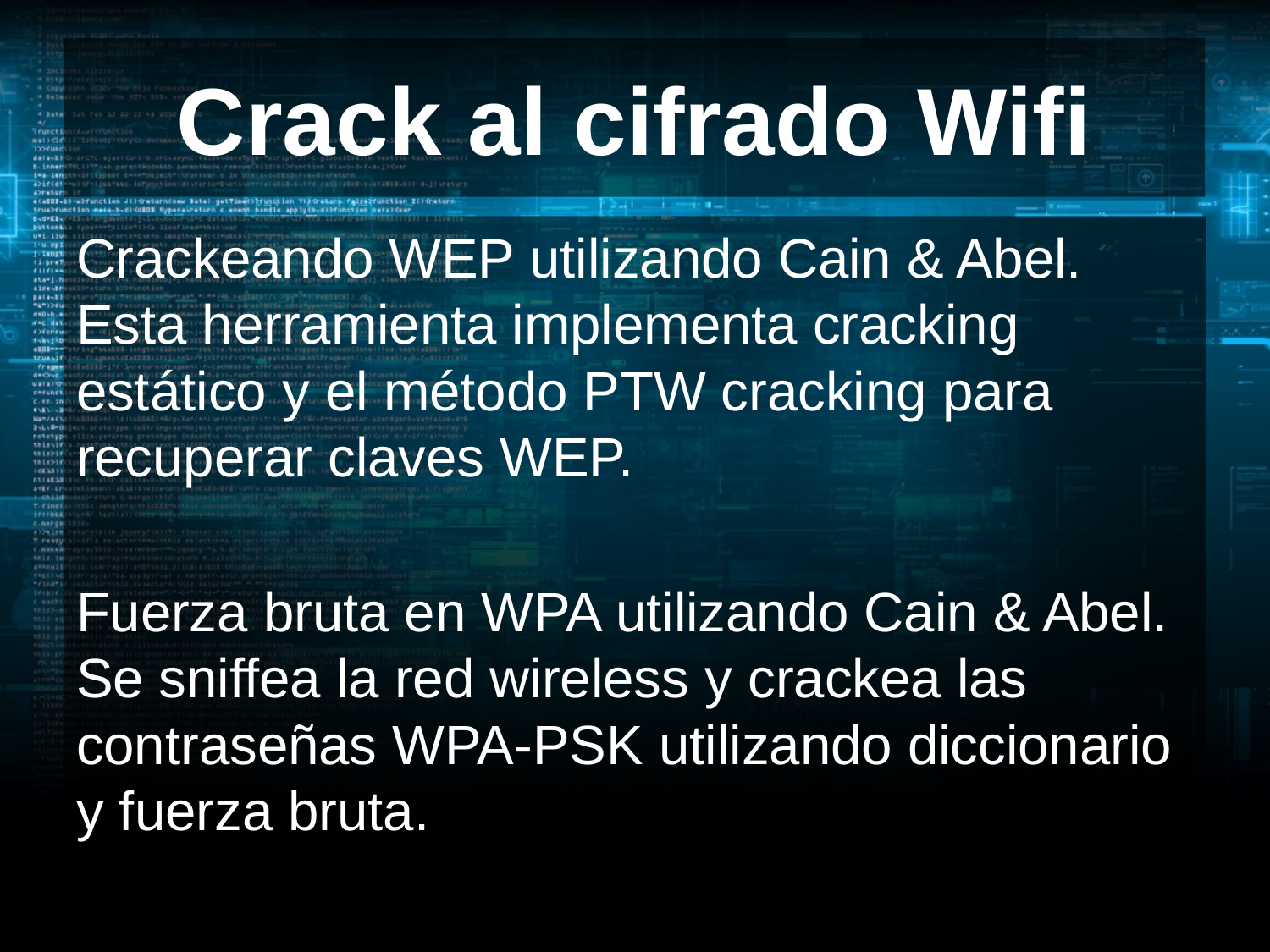

# Crack al cifrado Wifi
Crackeando WEP utilizando Cain & Abel. Esta herramienta implementa cracking estático y el método PTW cracking para recuperar claves WEP.

Fuerza bruta en WPA utilizando Cain & Abel. Se sniffea la red wireless y crackea las contraseñas WPA-PSK utilizando diccionario y fuerza bruta.